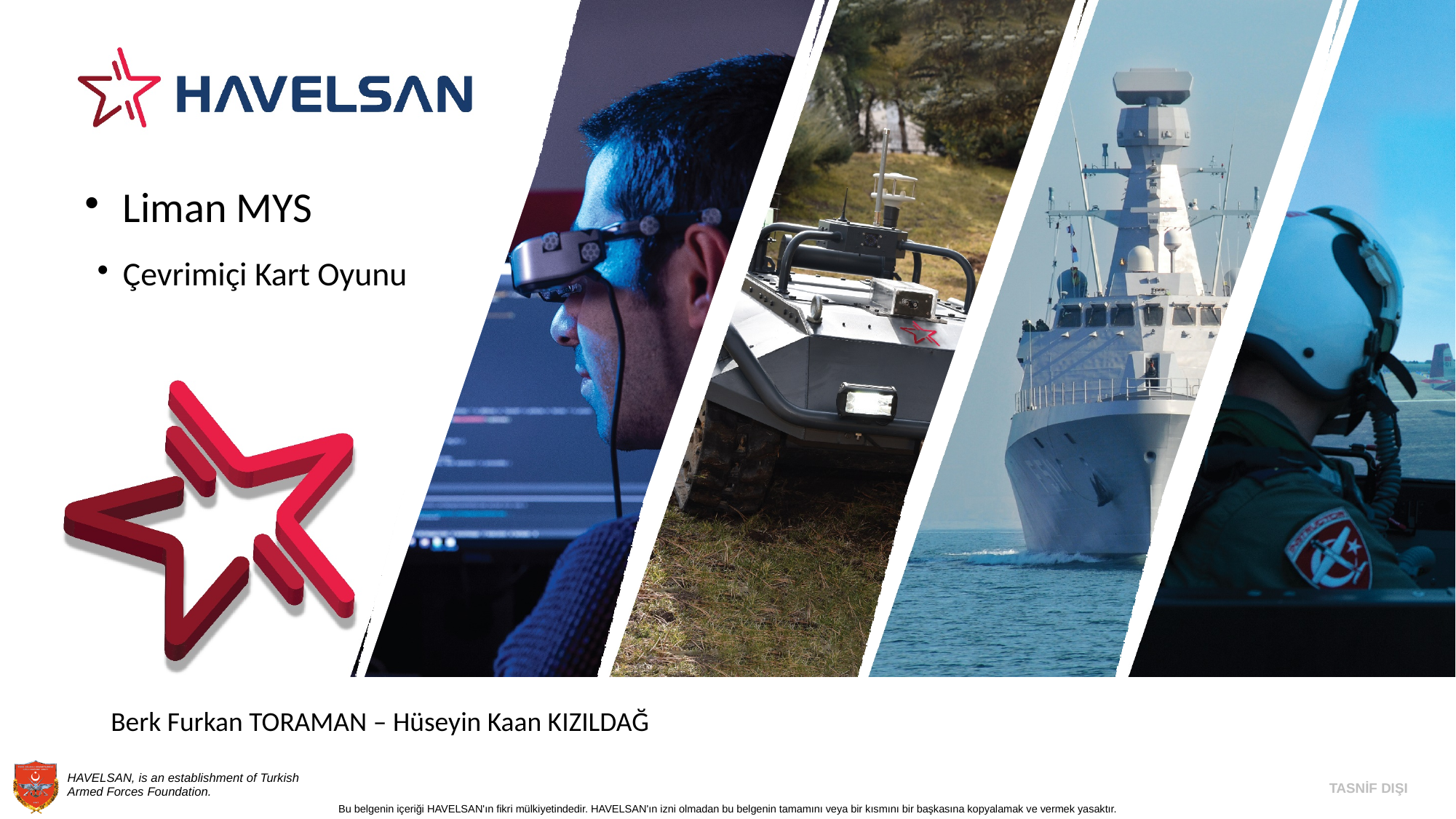

Liman MYS
Çevrimiçi Kart Oyunu
Berk Furkan TORAMAN – Hüseyin Kaan KIZILDAĞ

TASNİF DIŞI